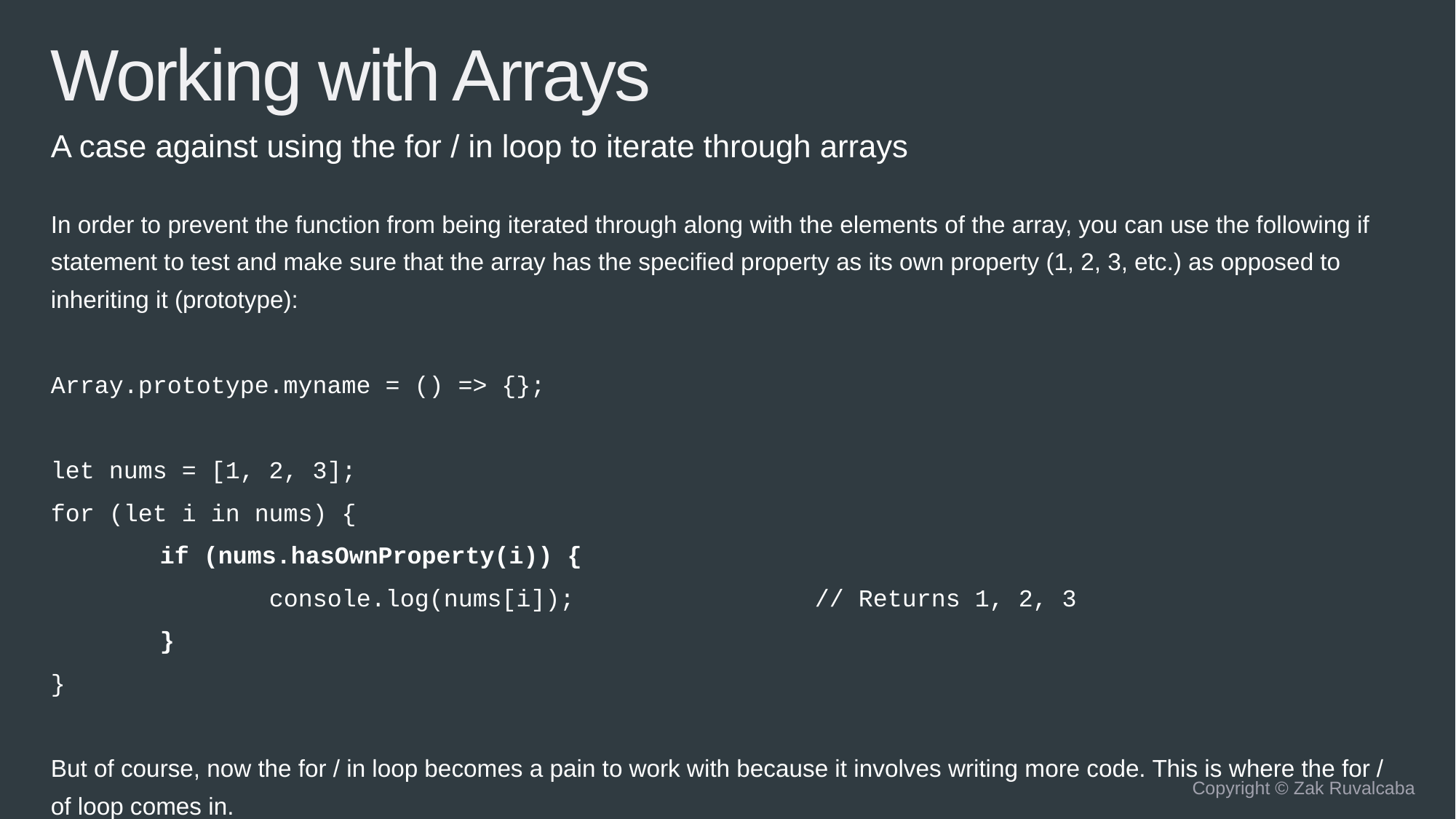

# Working with Arrays
A case against using the for / in loop to iterate through arrays
In order to prevent the function from being iterated through along with the elements of the array, you can use the following if statement to test and make sure that the array has the specified property as its own property (1, 2, 3, etc.) as opposed to inheriting it (prototype):

Array.prototype.myname = () => {};

let nums = [1, 2, 3];
for (let i in nums) {
	if (nums.hasOwnProperty(i)) {
		console.log(nums[i]);			// Returns 1, 2, 3
	}
}

But of course, now the for / in loop becomes a pain to work with because it involves writing more code. This is where the for / of loop comes in.